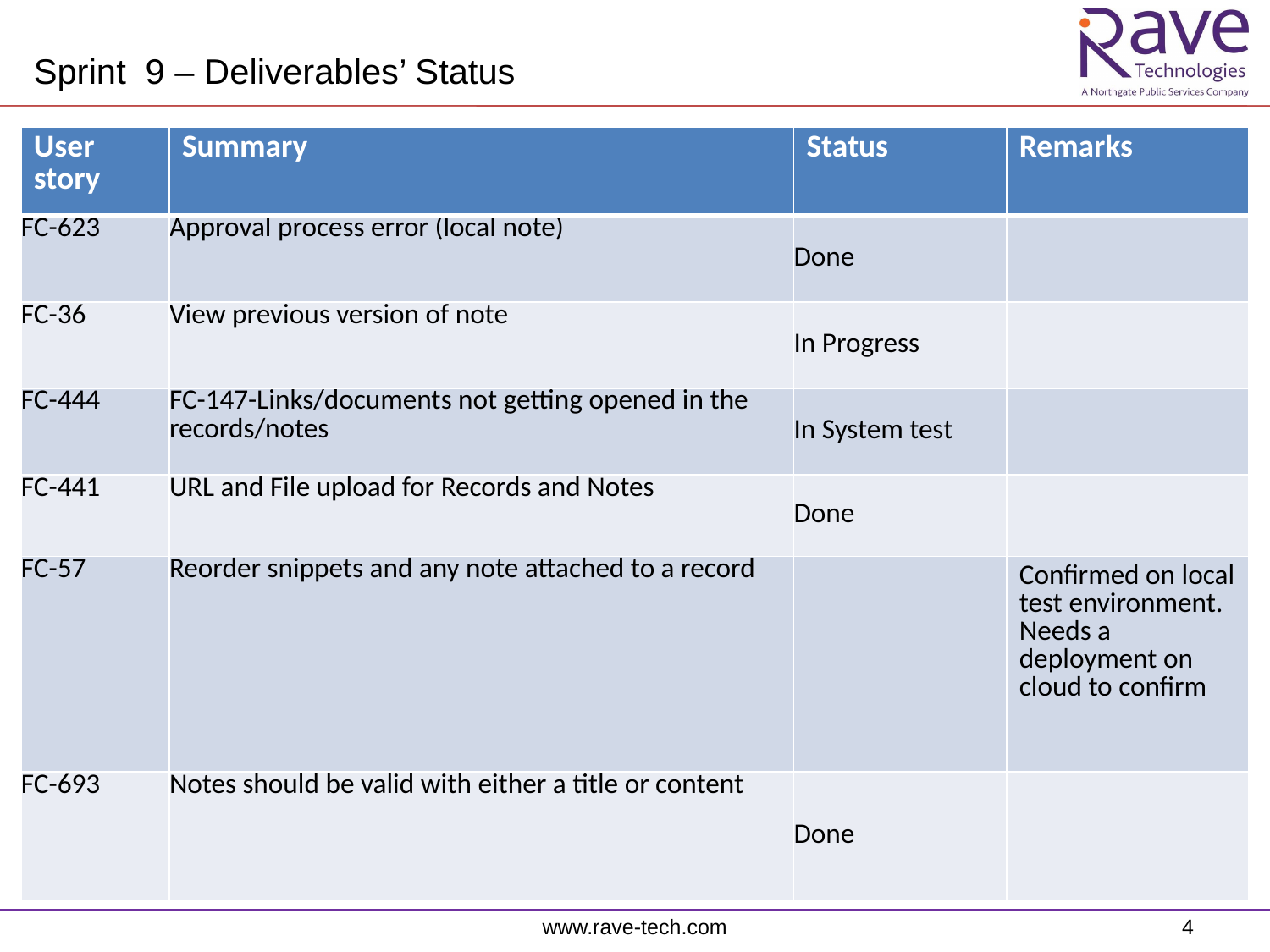

Sprint  9 – Deliverables’ Status

| User story | Summary | Status | Remarks |
| --- | --- | --- | --- |
| FC-623 | Approval process error (local note) | Done |  |
| FC-36 | View previous version of note | In Progress |  |
| FC-444 | FC-147-Links/documents not getting opened in the records/notes | In System test |  |
| FC-441 | URL and File upload for Records and Notes | Done |  |
| FC-57 | Reorder snippets and any note attached to a record |  | Confirmed on local test environment. Needs a deployment on cloud to confirm |
| FC-693 | Notes should be valid with either a title or content | Done |  |
www.rave-tech.com
4